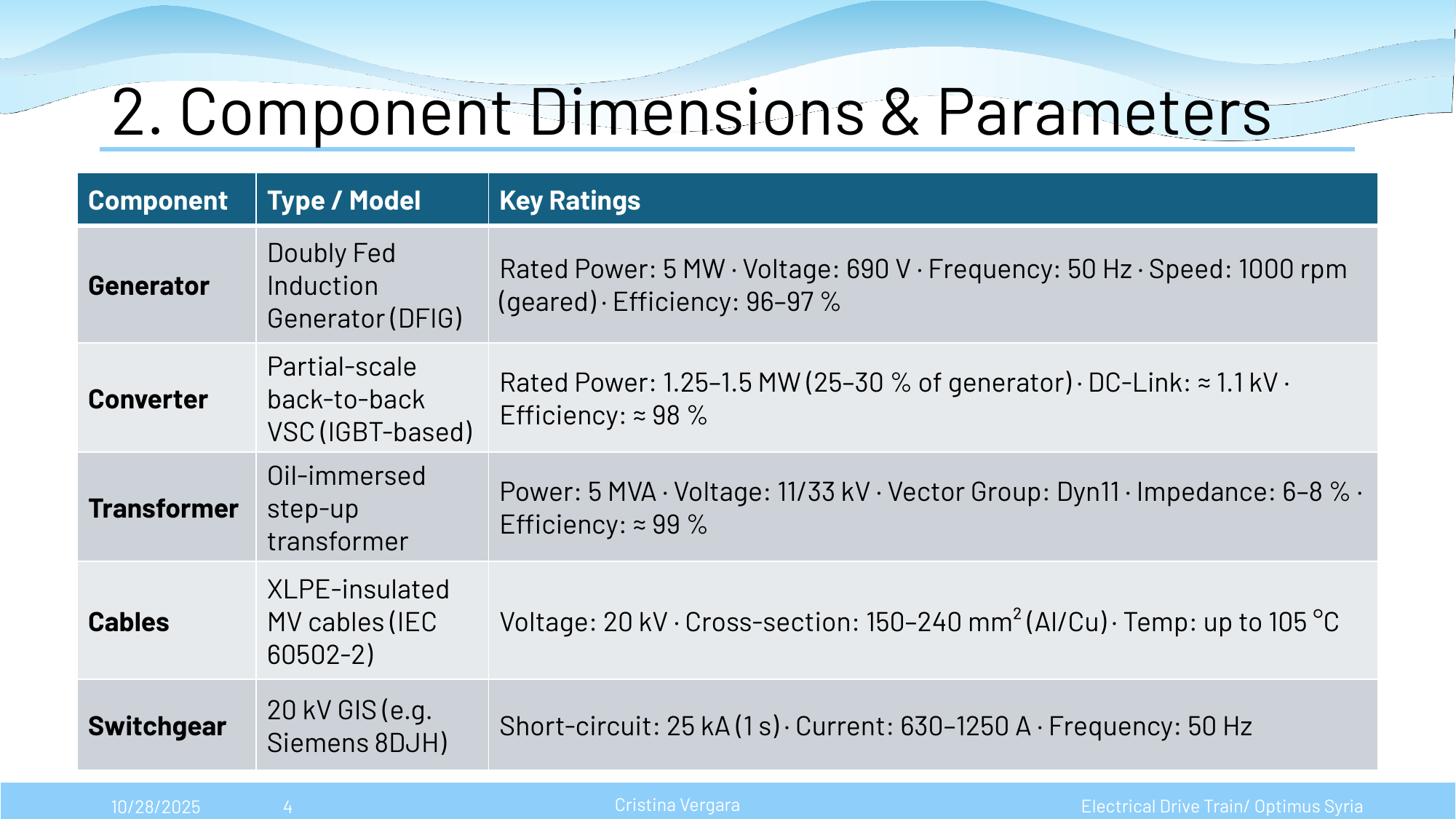

# 2. Component Dimensions & Parameters
| Component | Type / Model | Key Ratings |
| --- | --- | --- |
| Generator | Doubly Fed Induction Generator (DFIG) | Rated Power: 5 MW · Voltage: 690 V · Frequency: 50 Hz · Speed: 1000 rpm (geared) · Efficiency: 96–97 % |
| Converter | Partial-scale back-to-back VSC (IGBT-based) | Rated Power: 1.25–1.5 MW (25–30 % of generator) · DC-Link: ≈ 1.1 kV · Efficiency: ≈ 98 % |
| Transformer | Oil-immersed step-up transformer | Power: 5 MVA · Voltage: 11/33 kV · Vector Group: Dyn11 · Impedance: 6–8 % · Efficiency: ≈ 99 % |
| Cables | XLPE-insulated MV cables (IEC 60502-2) | Voltage: 20 kV · Cross-section: 150–240 mm² (Al/Cu) · Temp: up to 105 °C |
| Switchgear | 20 kV GIS (e.g. Siemens 8DJH) | Short-circuit: 25 kA (1 s) · Current: 630–1250 A · Frequency: 50 Hz |
Cristina Vergara
Electrical Drive Train/ Optimus Syria
10/28/2025
4